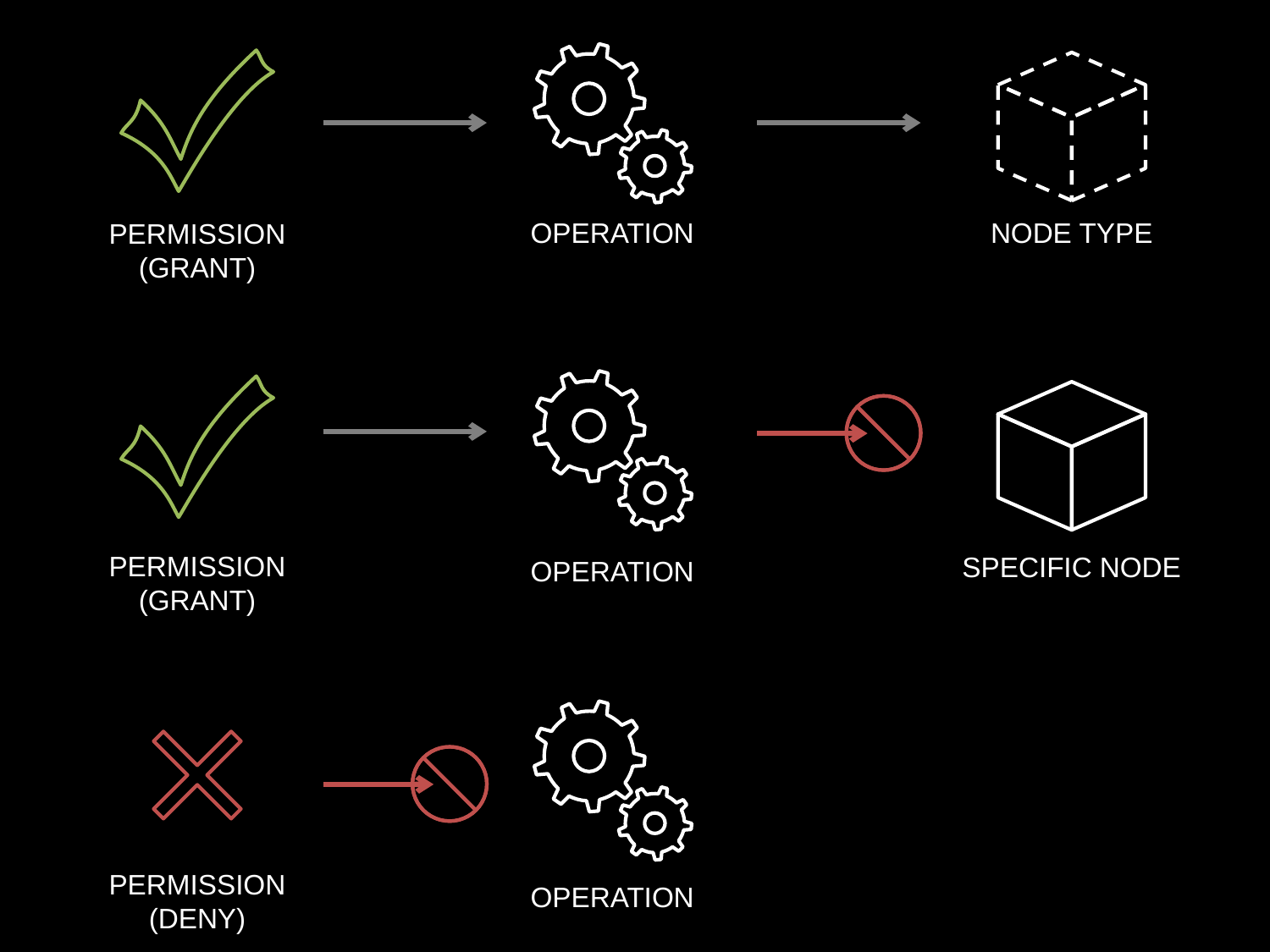

OPERATION
NODE TYPE
PERMISSION
(GRANT)

PERMISSION
(GRANT)
SPECIFIC NODE
OPERATION

PERMISSION
(DENY)
OPERATION